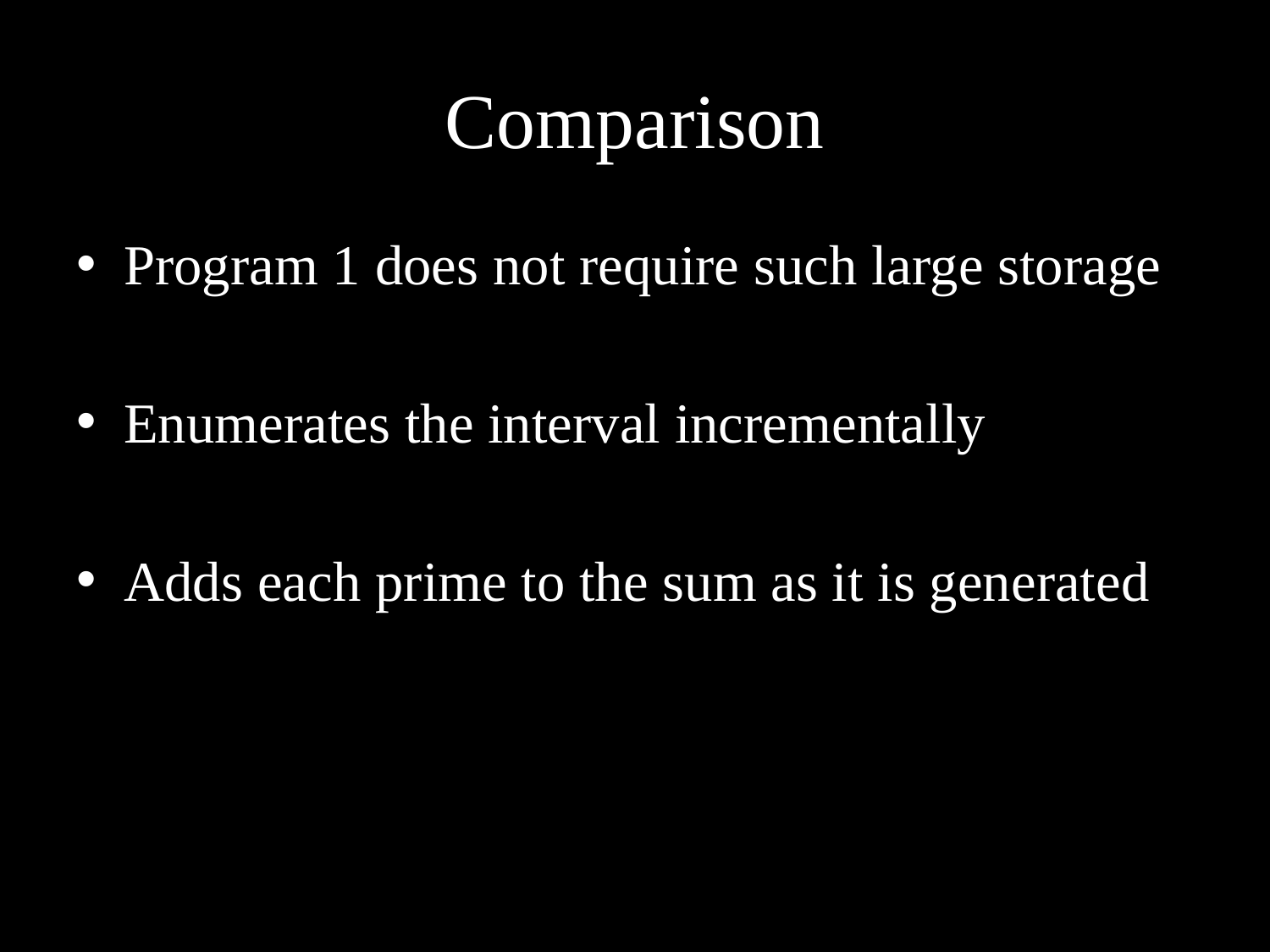

# Comparison
Program 1 does not require such large storage

Enumerates the interval incrementally

Adds each prime to the sum as it is generated